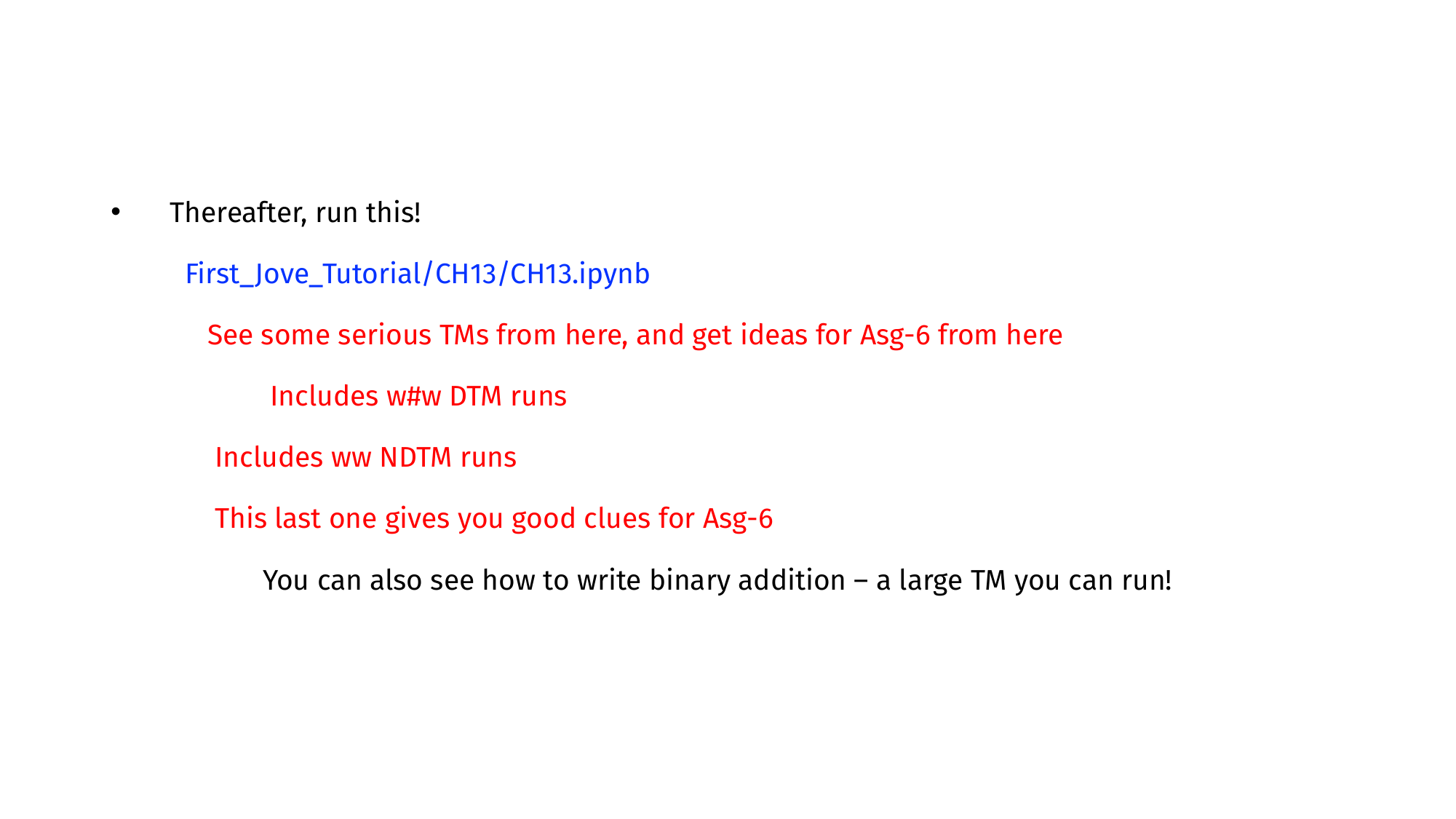

# Thereafter, run this! First_Jove_Tutorial/CH13/CH13.ipynb See some serious TMs from here, and get ideas for Asg-6 from here Includes w#w DTM runs Includes ww NDTM runs This last one gives you good clues for Asg-6 You can also see how to write binary addition – a large TM you can run!